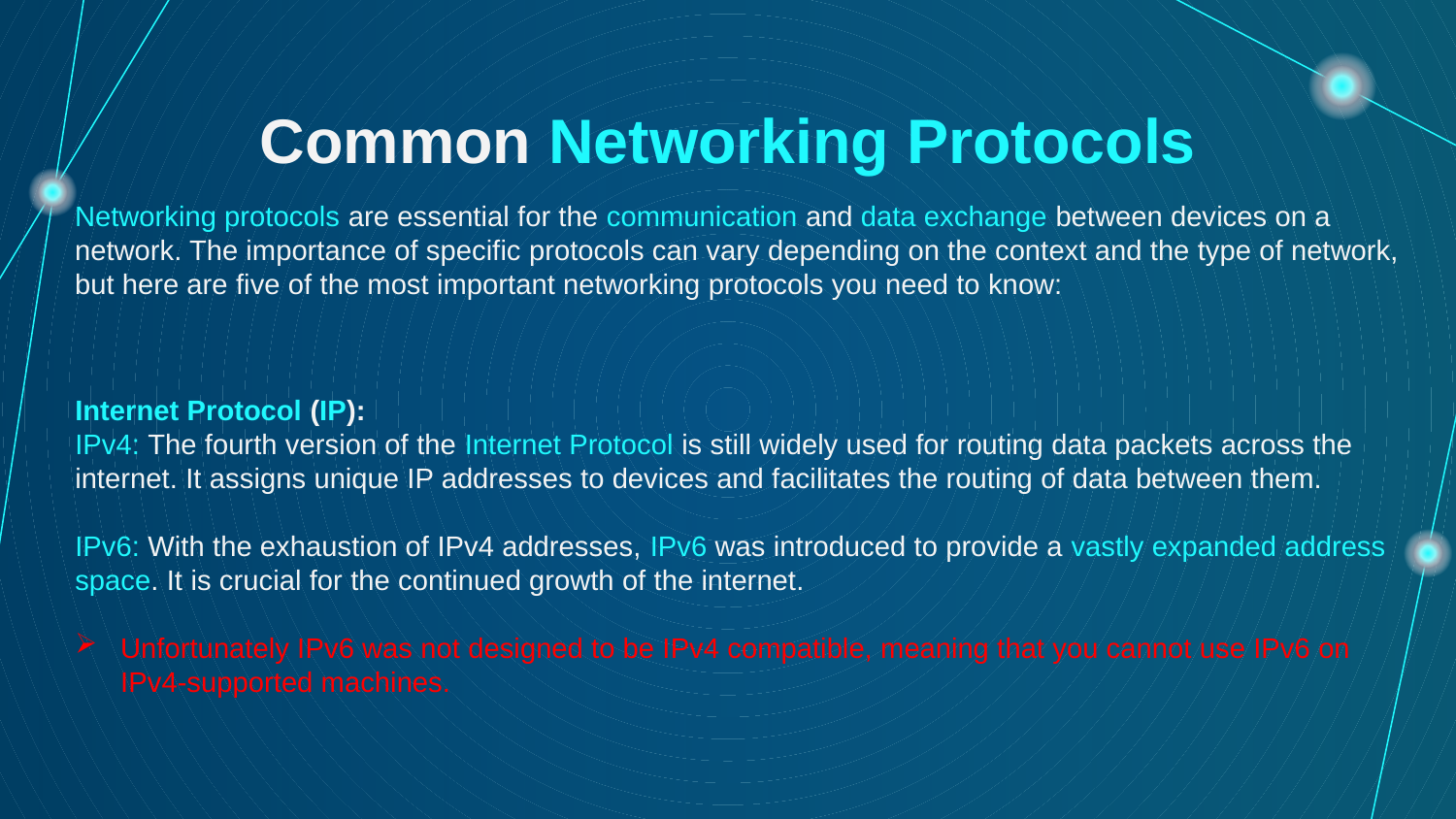

# Common Networking Protocols
Networking protocols are essential for the communication and data exchange between devices on a network. The importance of specific protocols can vary depending on the context and the type of network, but here are five of the most important networking protocols you need to know:
Internet Protocol (IP):
IPv4: The fourth version of the Internet Protocol is still widely used for routing data packets across the internet. It assigns unique IP addresses to devices and facilitates the routing of data between them.

IPv6: With the exhaustion of IPv4 addresses, IPv6 was introduced to provide a vastly expanded address space. It is crucial for the continued growth of the internet.

Unfortunately IPv6 was not designed to be IPv4 compatible, meaning that you cannot use IPv6 on IPv4-supported machines.